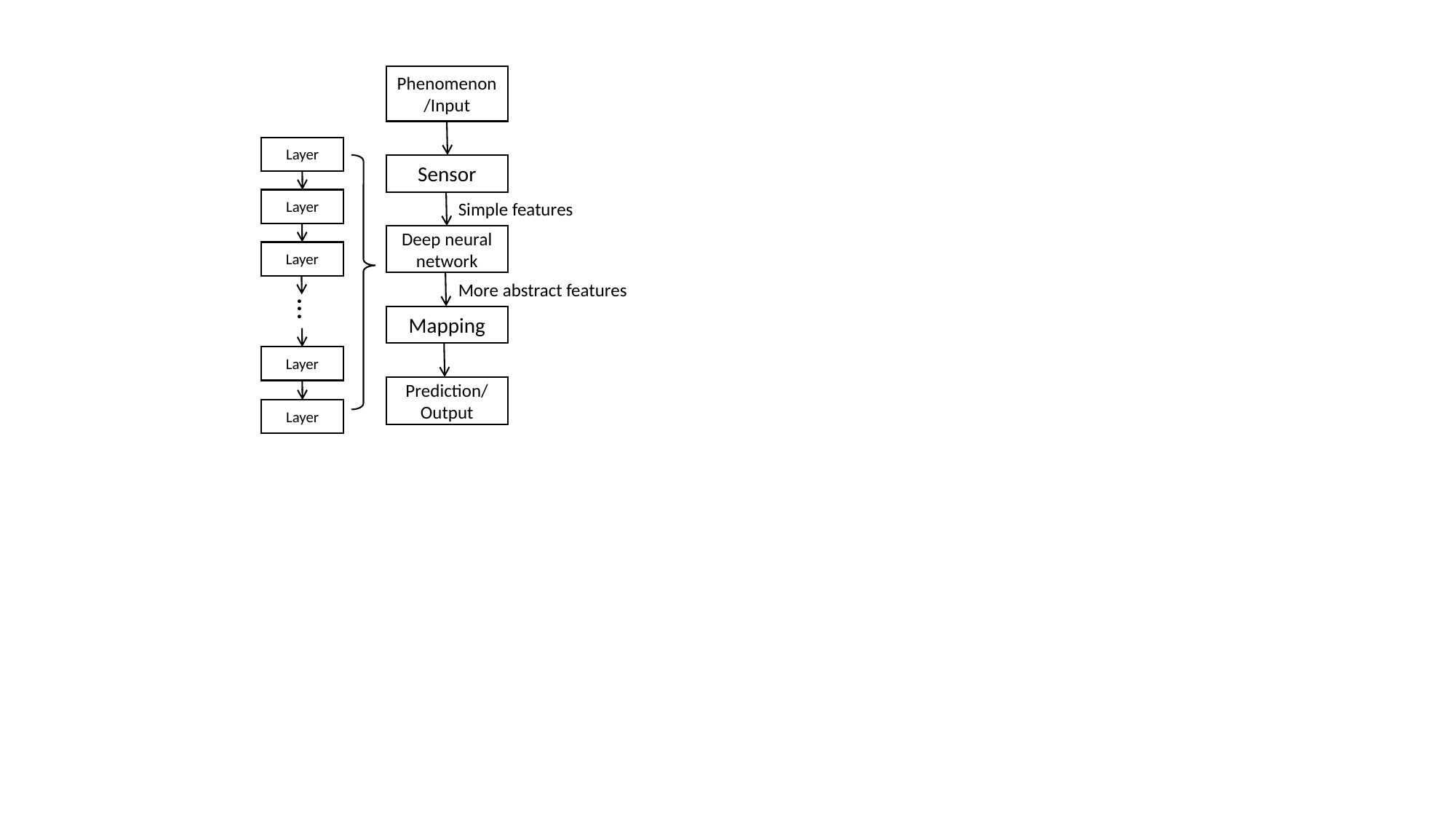

Phenomenon/Input
Layer

Sensor
Layer
Simple features
Deep neural network
Layer
More abstract features
.
.
.
Mapping
Layer
Prediction/
Output
Layer